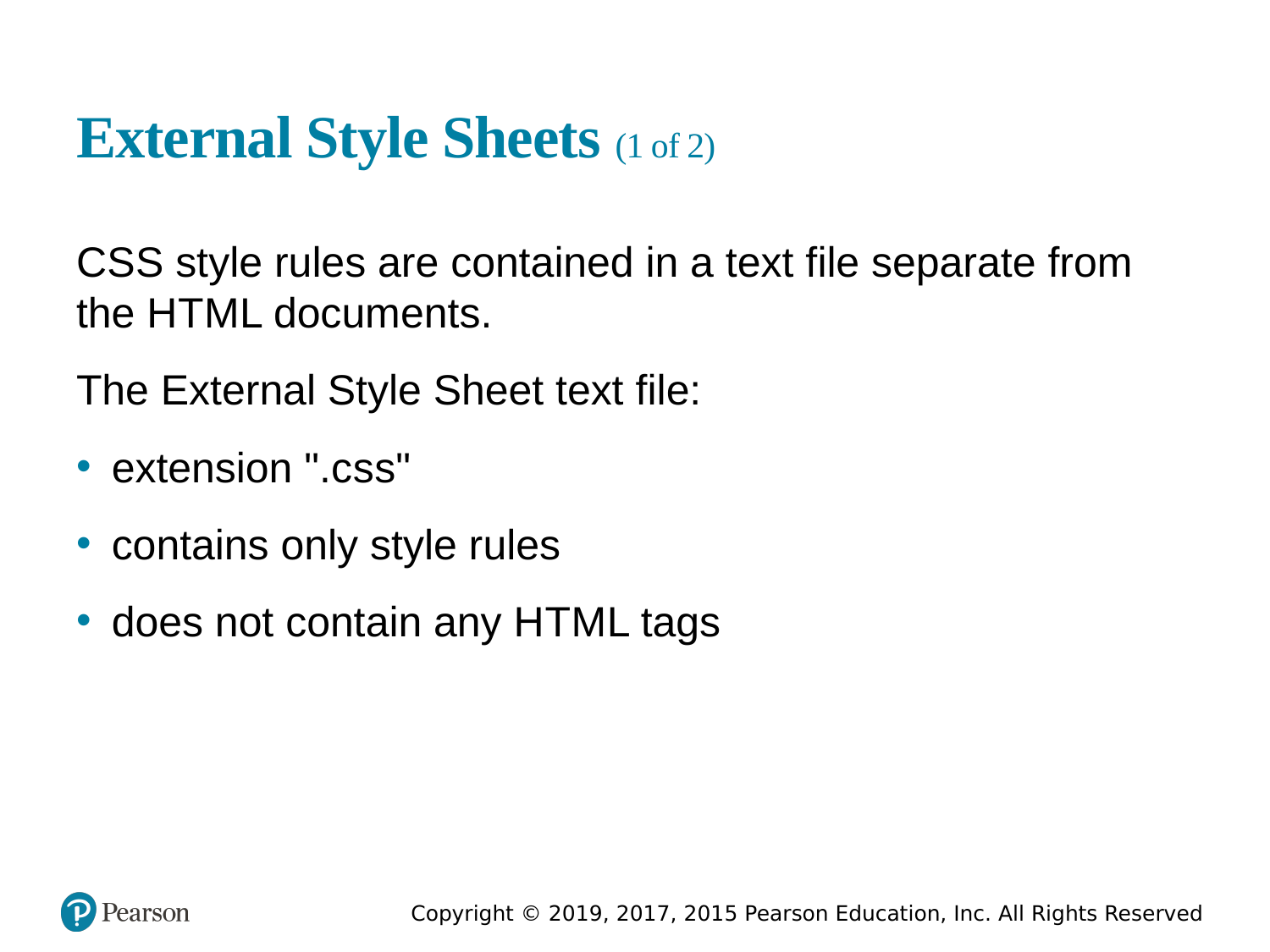

# External Style Sheets (1 of 2)
C S S style rules are contained in a text file separate from the H T M L documents.
The External Style Sheet text file:
extension ".c s s"
contains only style rules
does not contain any H T M L tags